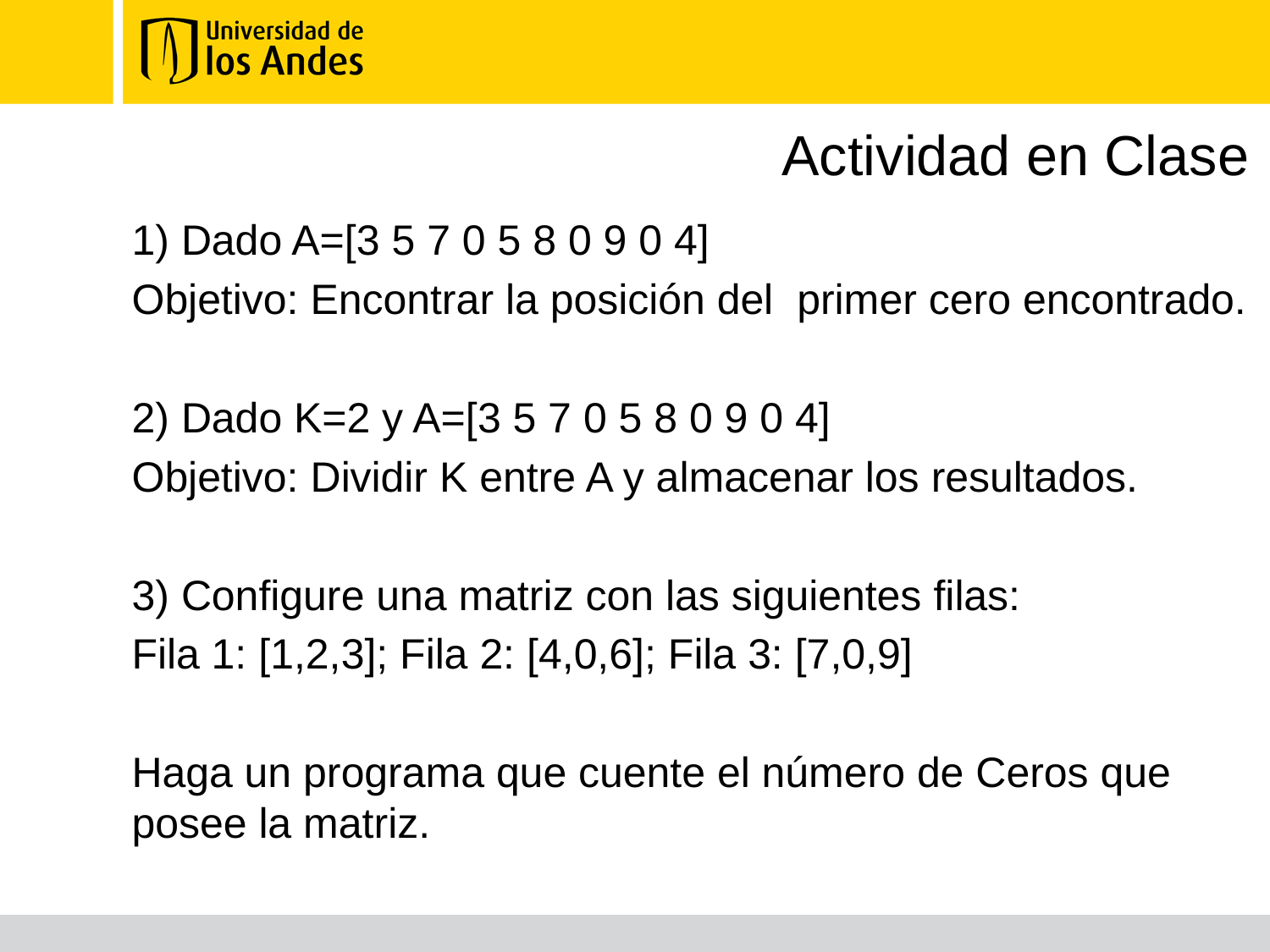

# Actividad en Clase
1) Dado A=[3 5 7 0 5 8 0 9 0 4]
Objetivo: Encontrar la posición del  primer cero encontrado.

2) Dado K=2 y A=[3 5 7 0 5 8 0 9 0 4]
Objetivo: Dividir K entre A y almacenar los resultados.

3) Configure una matriz con las siguientes filas:
Fila 1: [1,2,3]; Fila 2: [4,0,6]; Fila 3: [7,0,9]

Haga un programa que cuente el número de Ceros que posee la matriz.